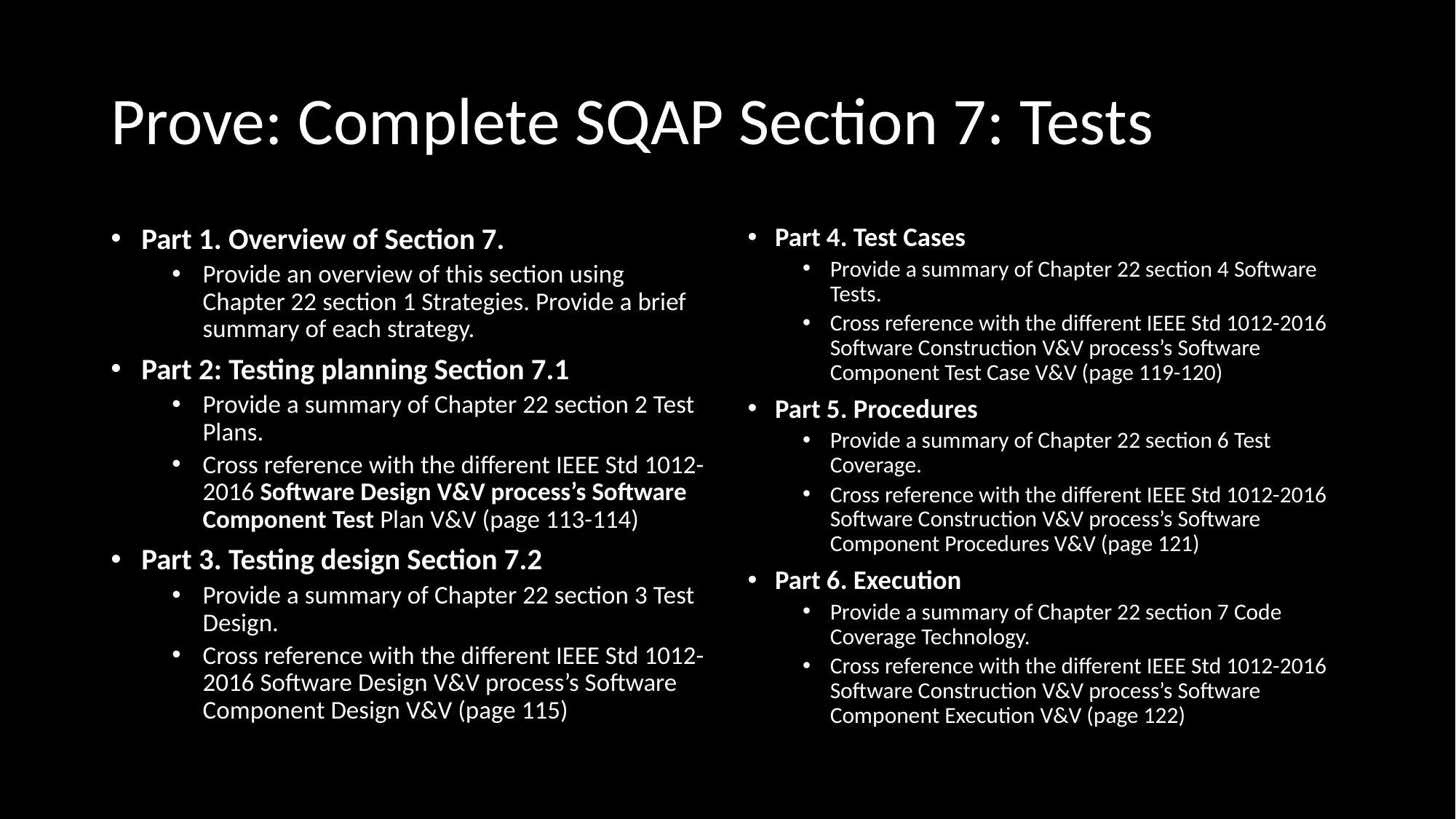

# Prove: Complete SQAP Section 7: Tests
Part 1. Overview of Section 7.
Provide an overview of this section using Chapter 22 section 1 Strategies. Provide a brief summary of each strategy.
Part 2: Testing planning Section 7.1
Provide a summary of Chapter 22 section 2 Test Plans.
Cross reference with the different IEEE Std 1012-2016 Software Design V&V process’s Software Component Test Plan V&V (page 113-114)
Part 3. Testing design Section 7.2
Provide a summary of Chapter 22 section 3 Test Design.
Cross reference with the different IEEE Std 1012-2016 Software Design V&V process’s Software Component Design V&V (page 115)

Part 4. Test Cases
Provide a summary of Chapter 22 section 4 Software Tests.
Cross reference with the different IEEE Std 1012-2016 Software Construction V&V process’s Software Component Test Case V&V (page 119-120)
Part 5. Procedures
Provide a summary of Chapter 22 section 6 Test Coverage.
Cross reference with the different IEEE Std 1012-2016 Software Construction V&V process’s Software Component Procedures V&V (page 121)
Part 6. Execution
Provide a summary of Chapter 22 section 7 Code Coverage Technology.
Cross reference with the different IEEE Std 1012-2016 Software Construction V&V process’s Software Component Execution V&V (page 122)